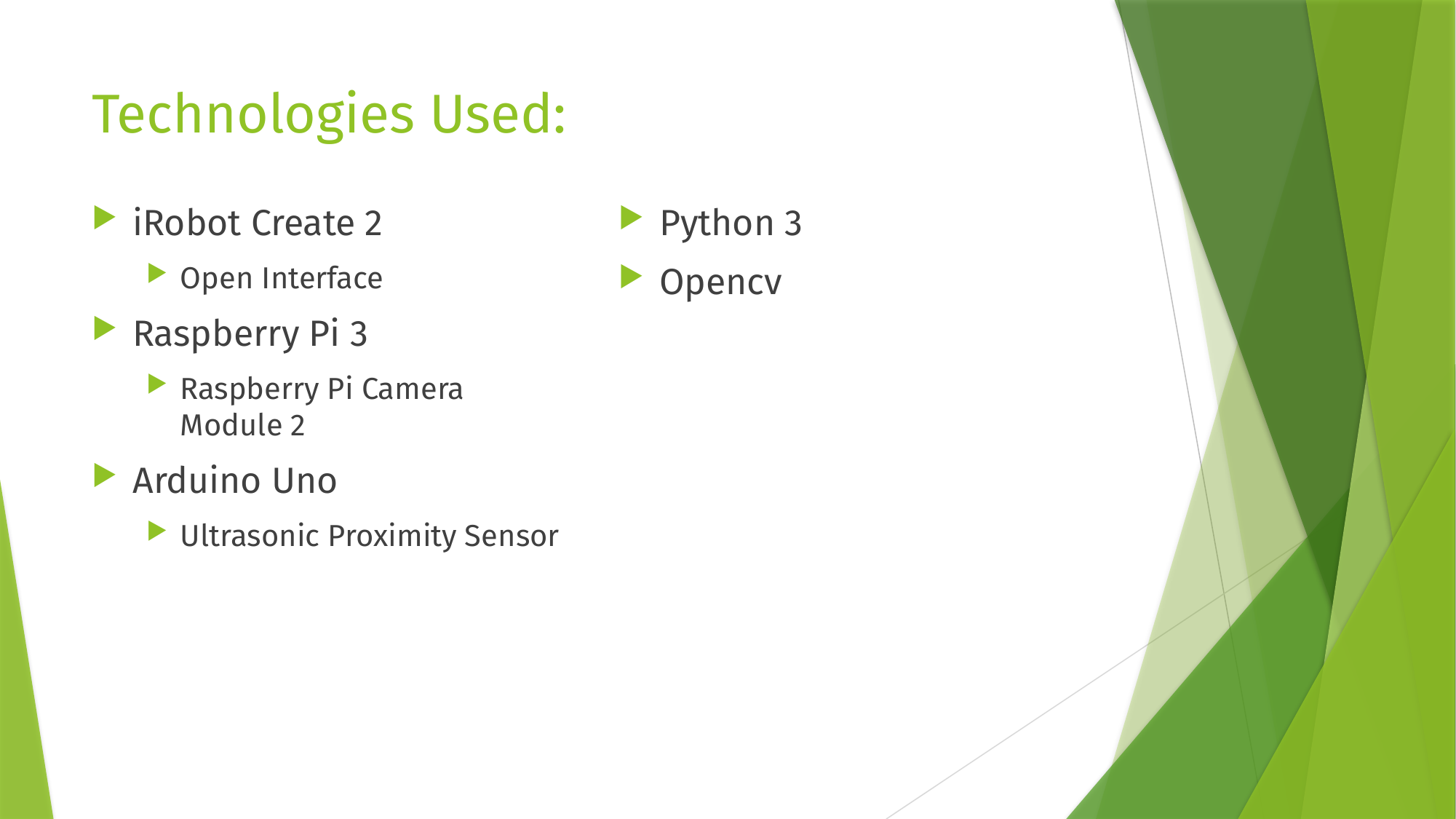

# Technologies Used:
iRobot Create 2
Open Interface
Raspberry Pi 3
Raspberry Pi Camera Module 2
Arduino Uno
Ultrasonic Proximity Sensor

Python 3
Opencv